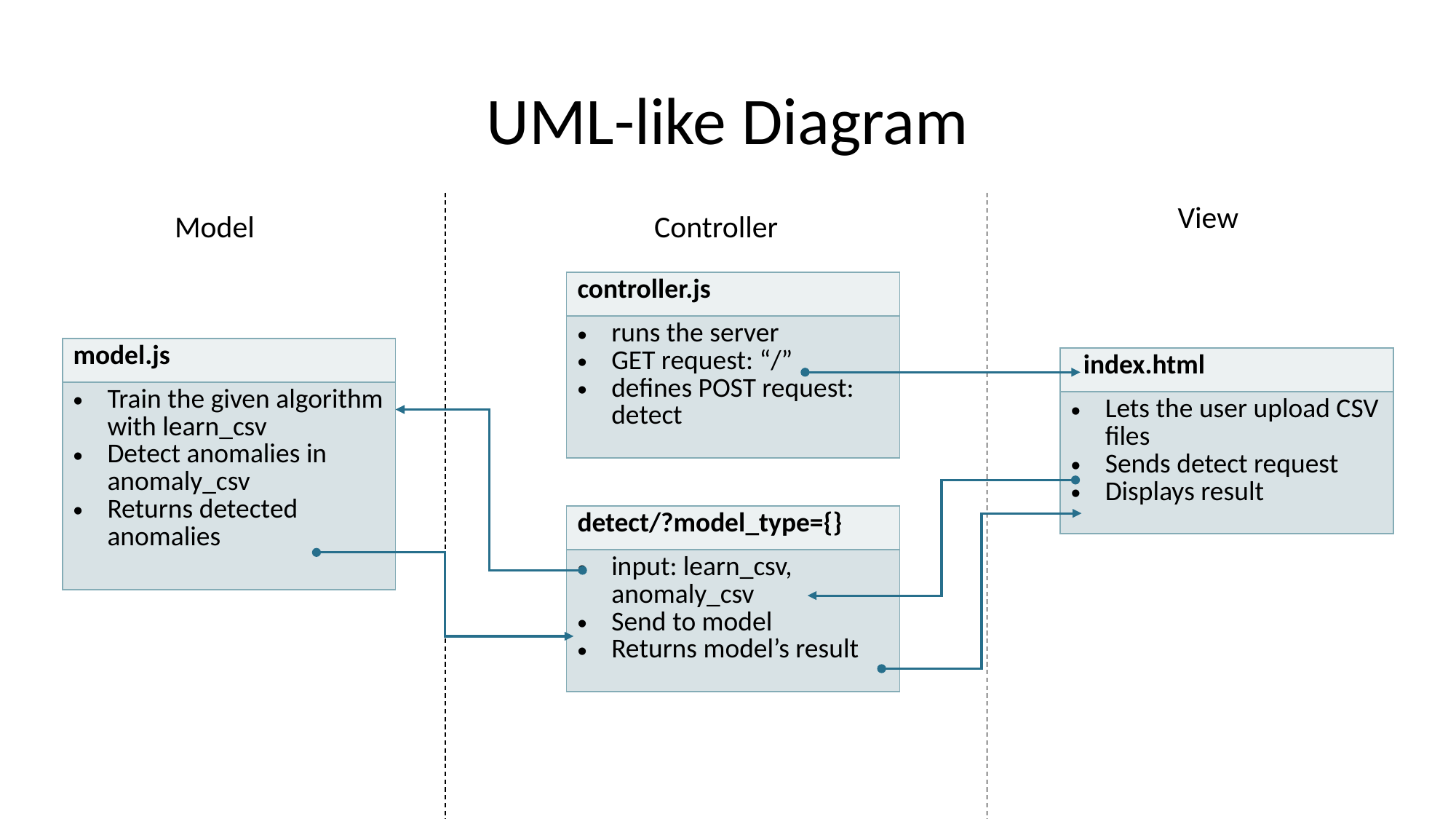

# UML-like Diagram
View
Model
Controller
| controller.js |
| --- |
| runs the server GET request: “/” defines POST request: detect |
| model.js |
| --- |
| Train the given algorithm with learn\_csv Detect anomalies in anomaly\_csv Returns detected anomalies |
| index.html |
| --- |
| Lets the user upload CSV files Sends detect request Displays result |
| detect/?model\_type={} |
| --- |
| input: learn\_csv, anomaly\_csv Send to model Returns model’s result |